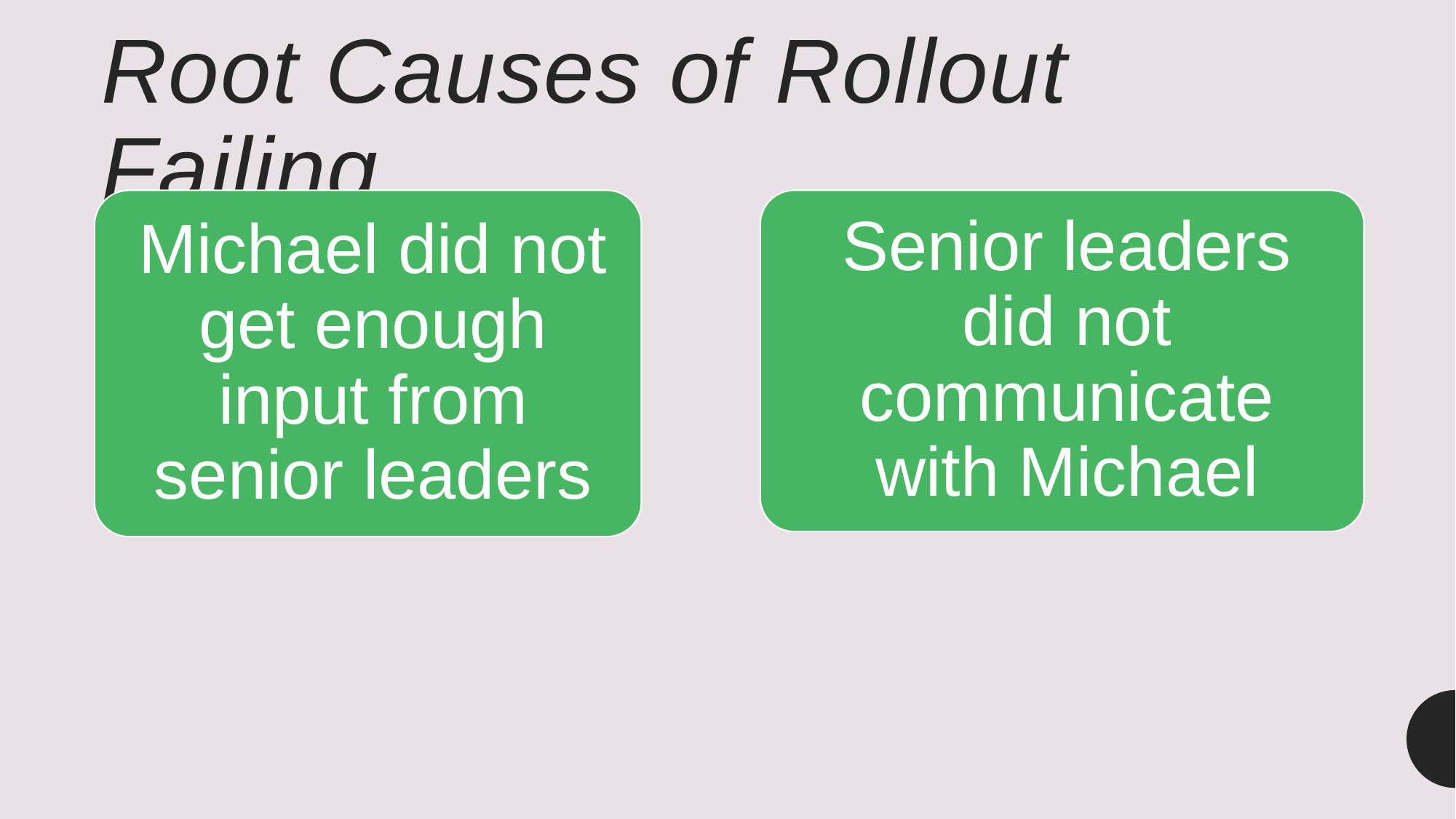

# Root Causes of Rollout Failing
Michael did not get enough input from senior leaders
Senior leaders did not communicate with Michael